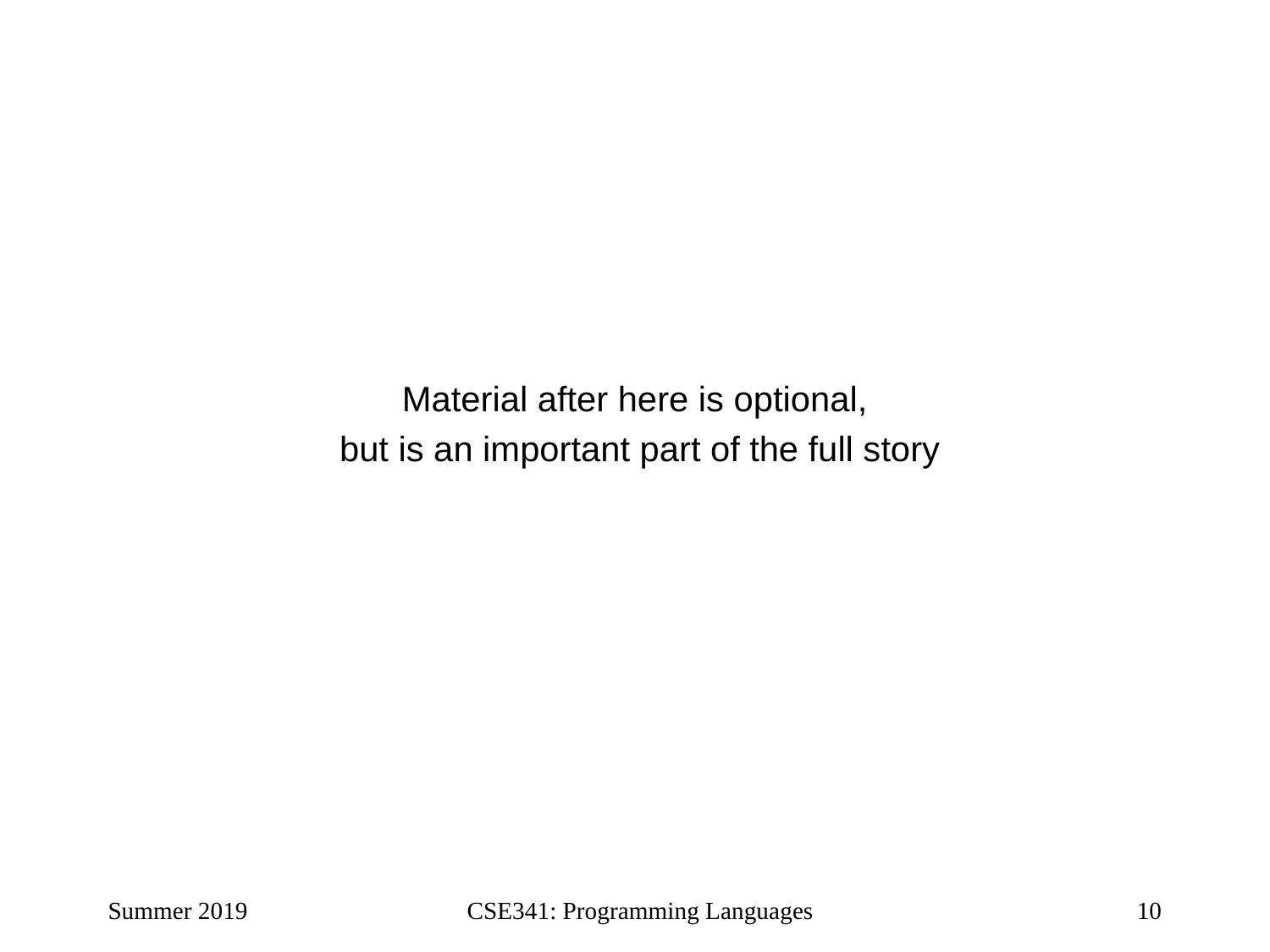

Material after here is optional,
 but is an important part of the full story
Summer 2019
CSE341: Programming Languages
10